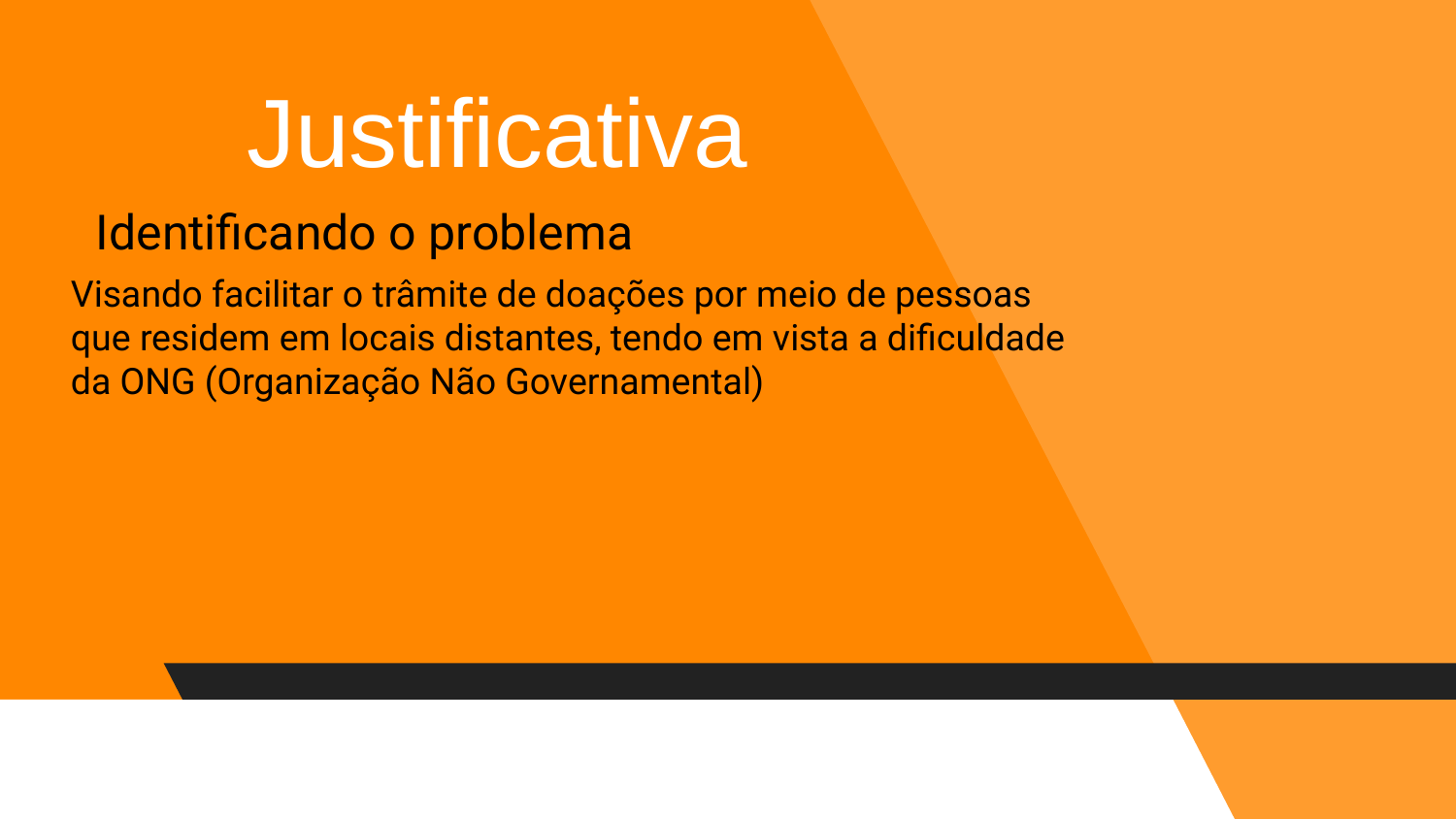

# Justificativa
Identificando o problema
Visando facilitar o trâmite de doações por meio de pessoas que residem em locais distantes, tendo em vista a dificuldade da ONG (Organização Não Governamental)